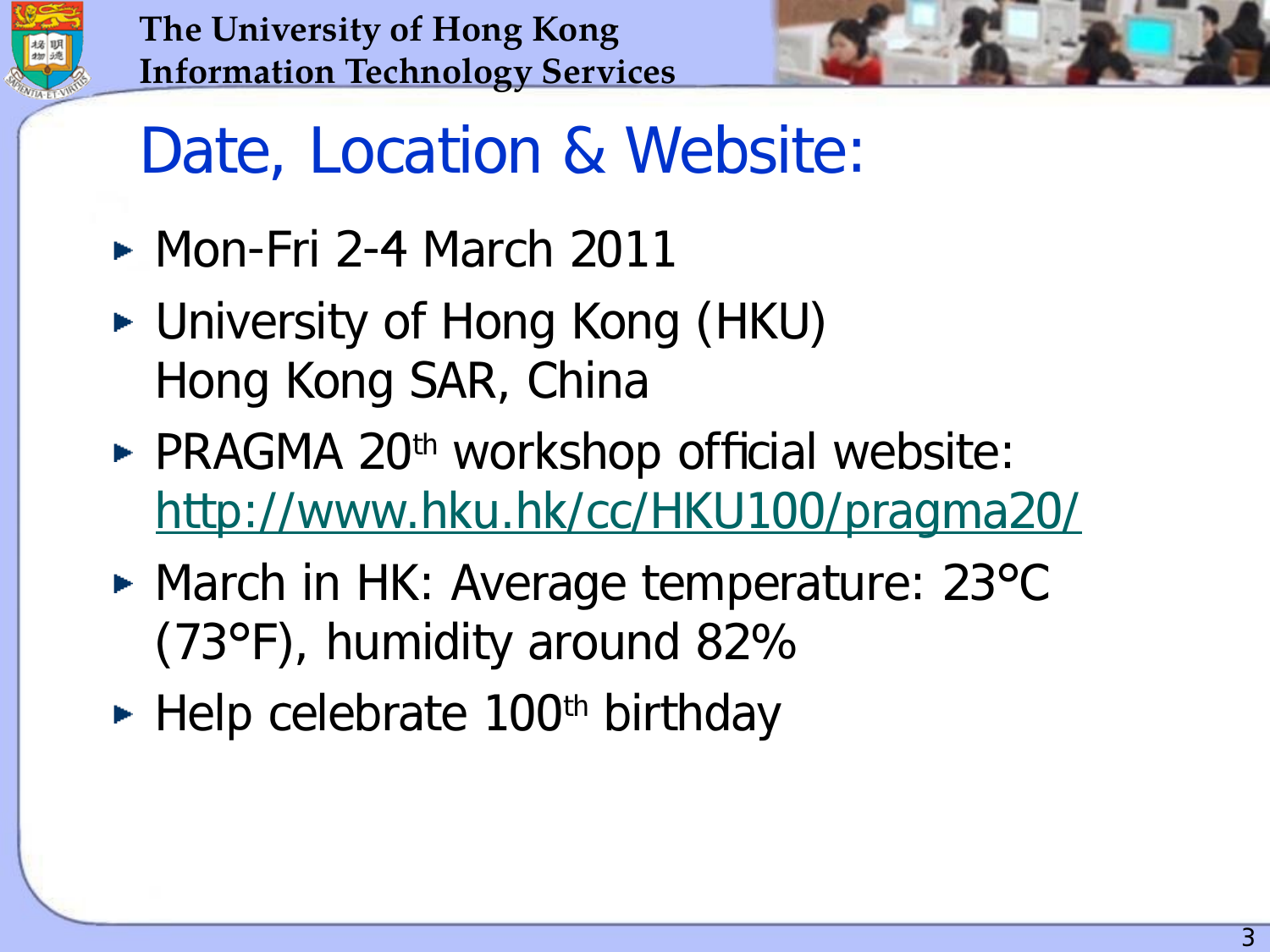

# Date, Location & Website:
Mon-Fri 2-4 March 2011
University of Hong Kong (HKU)
Hong Kong SAR, China
PRAGMA 20th workshop official website: http://www.hku.hk/cc/HKU100/pragma20/
March in HK: Average temperature: 23°C (73°F), humidity around 82%
Help celebrate 100th birthday